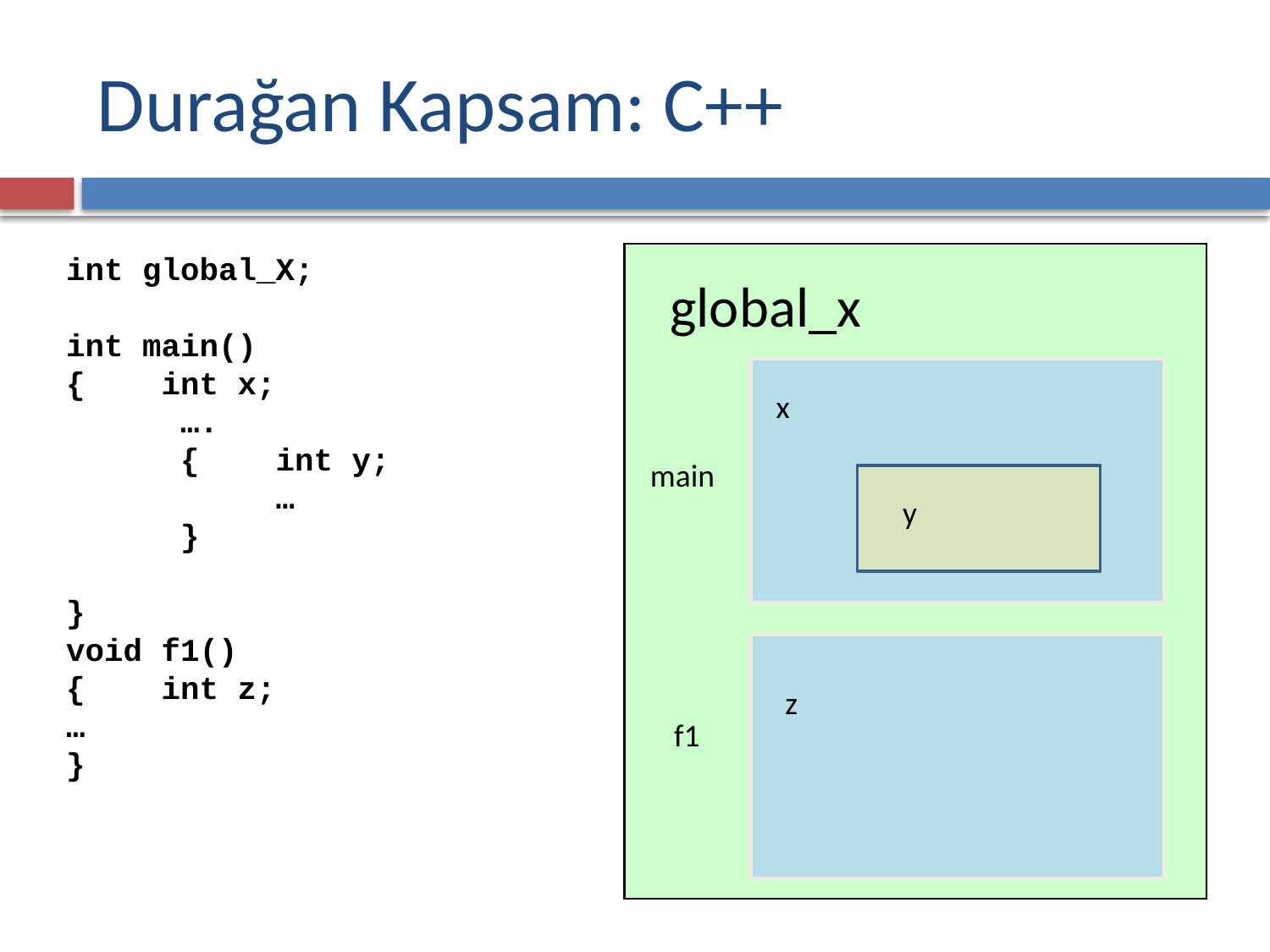

# Durağan Kapsam: C++

int global_X;

int main()
{    int x;
      ….
      {    int y;
           …
      }

}
void f1()
{    int z;
…
}

global_x

x
main

y

z
f1